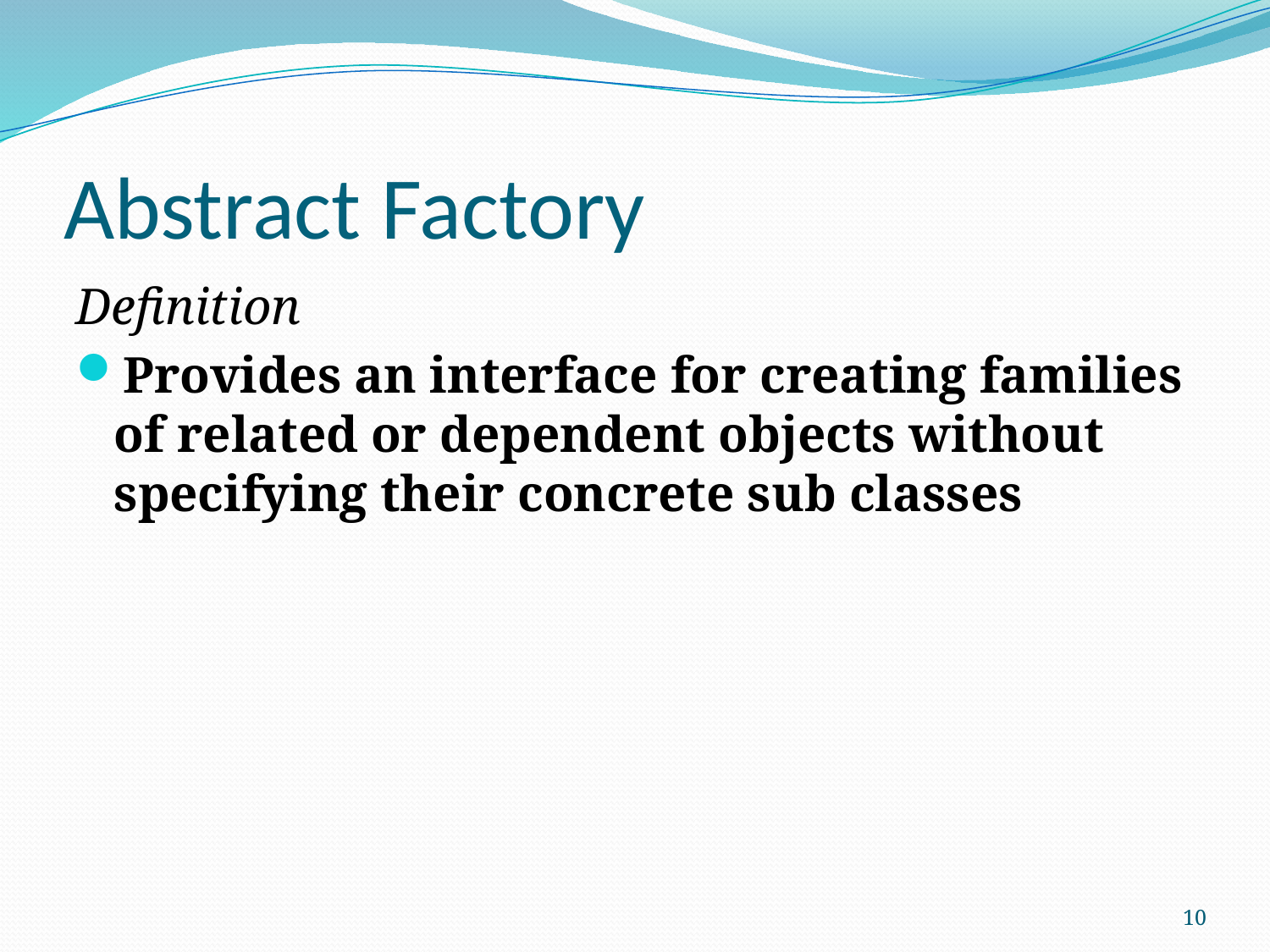

# Abstract Factory
Definition
Provides an interface for creating families of related or dependent objects without specifying their concrete sub classes

10